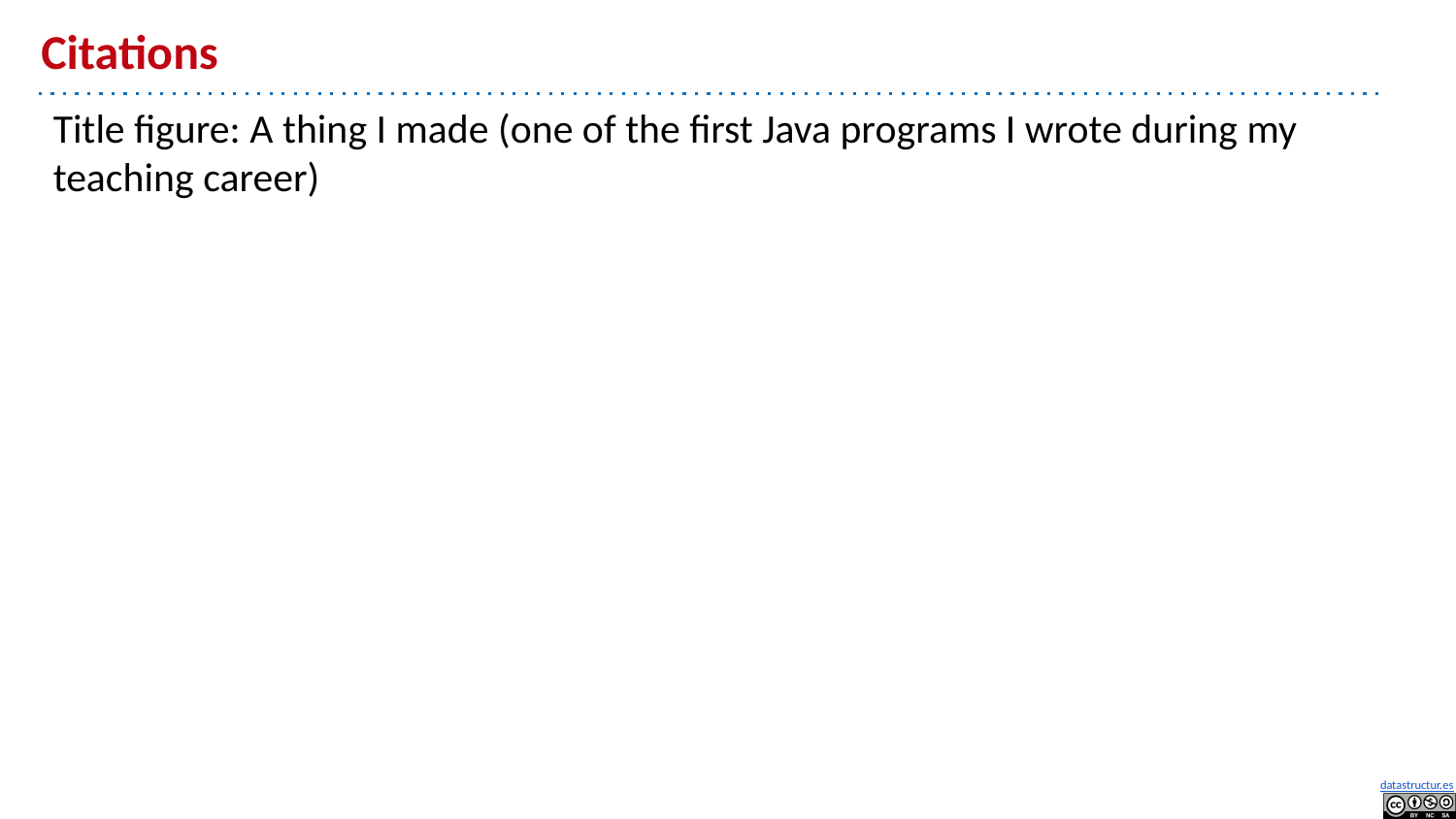

# Citations
Title figure: A thing I made (one of the first Java programs I wrote during my teaching career)